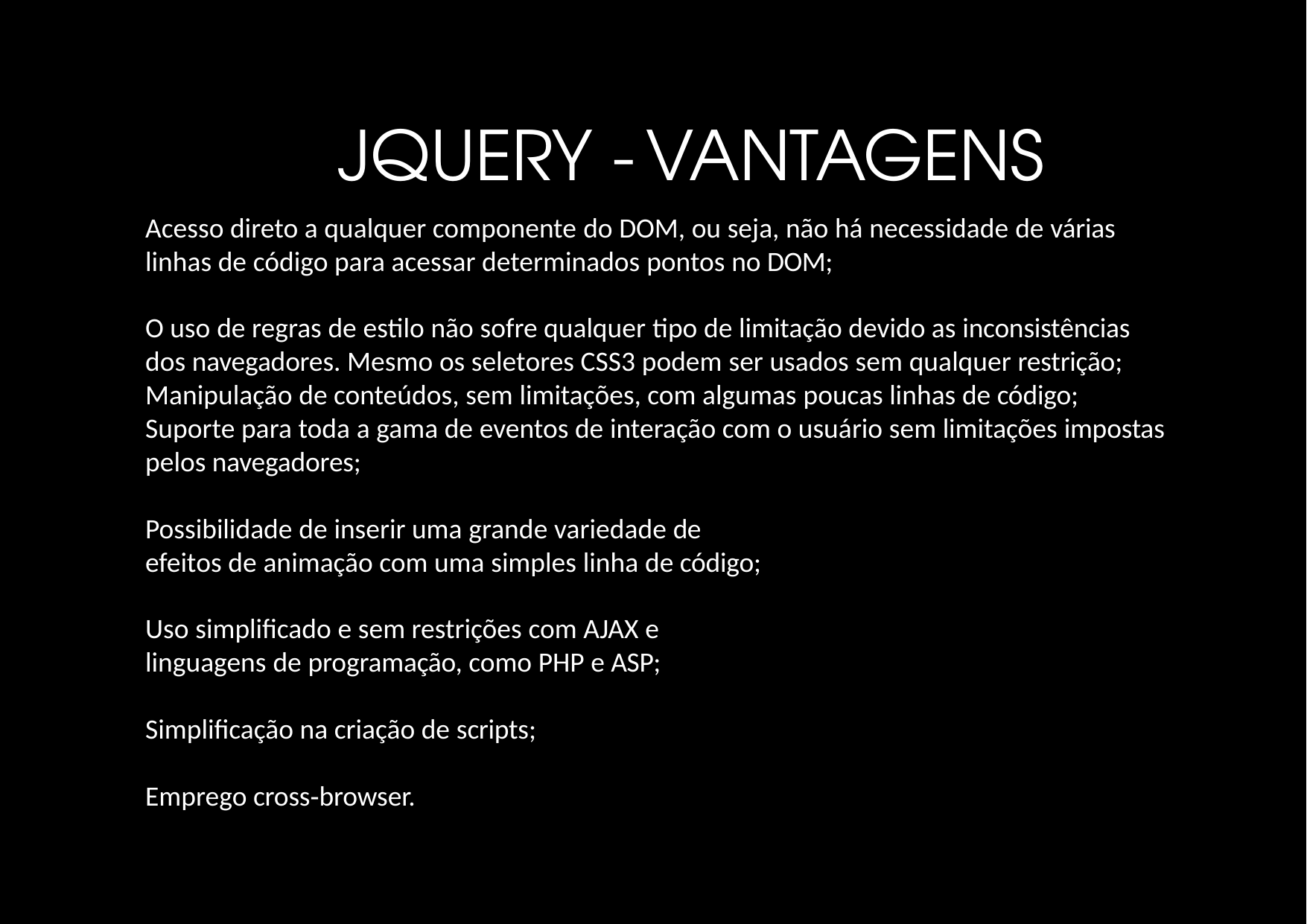

# jQuery -	Vantagens
Acesso direto a qualquer componente do DOM, ou seja, não há necessidade de várias linhas de código para acessar determinados pontos no DOM;

O uso de regras de estilo não sofre qualquer tipo de limitação devido as inconsistências dos navegadores. Mesmo os seletores CSS3 podem ser usados sem qualquer restrição; Manipulação de conteúdos, sem limitações, com algumas poucas linhas de código; Suporte para toda a gama de eventos de interação com o usuário sem limitações impostas pelos navegadores;

Possibilidade de inserir uma grande variedade de efeitos de animação com uma simples linha de código;

Uso simplificado e sem restrições com AJAX e linguagens de programação, como PHP e ASP;
Simplificação na criação de scripts; Emprego cross‐browser.